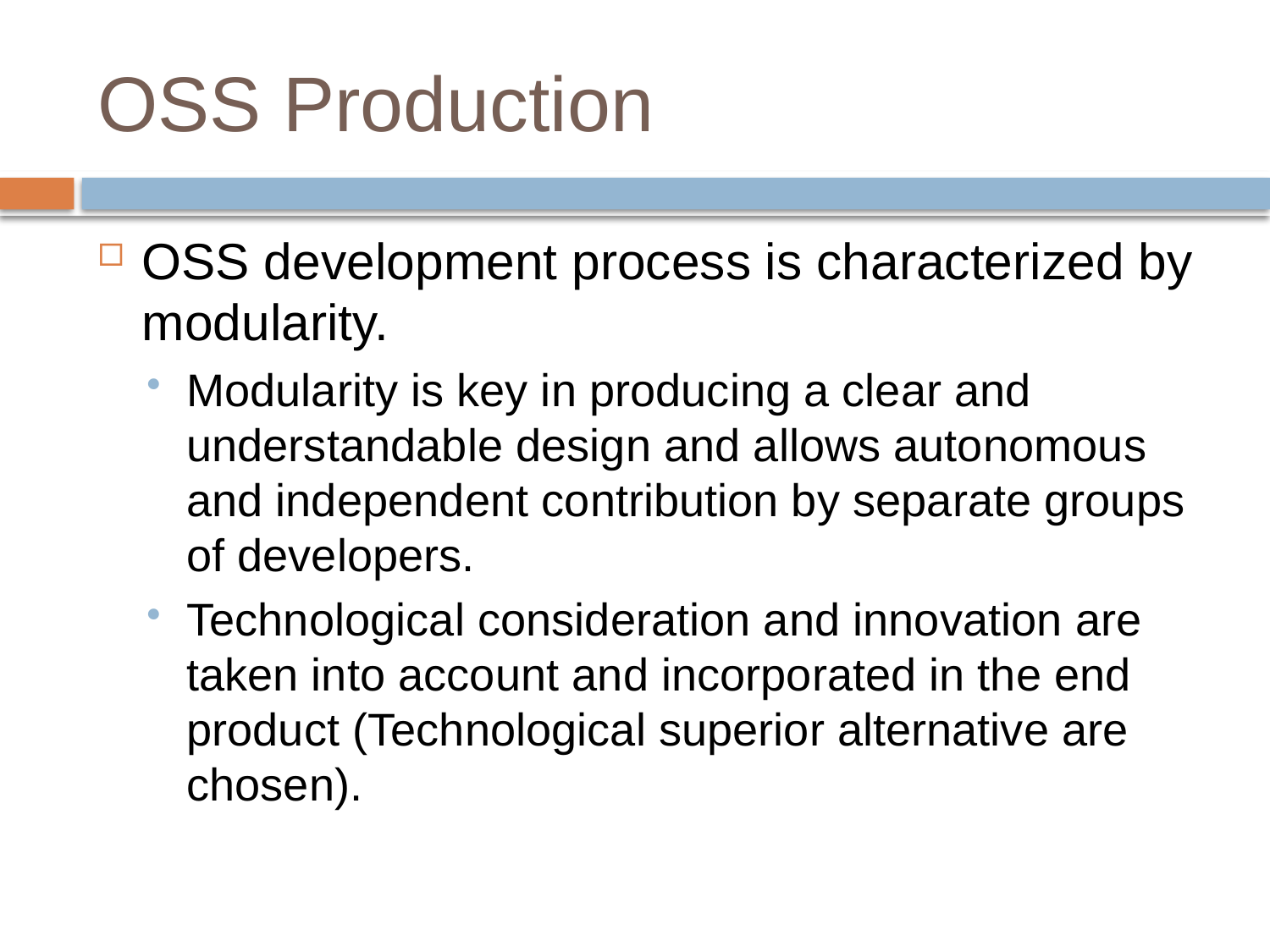

# OSS Production
OSS development process is characterized by modularity.
Modularity is key in producing a clear and understandable design and allows autonomous and independent contribution by separate groups of developers.
Technological consideration and innovation are taken into account and incorporated in the end product (Technological superior alternative are chosen).